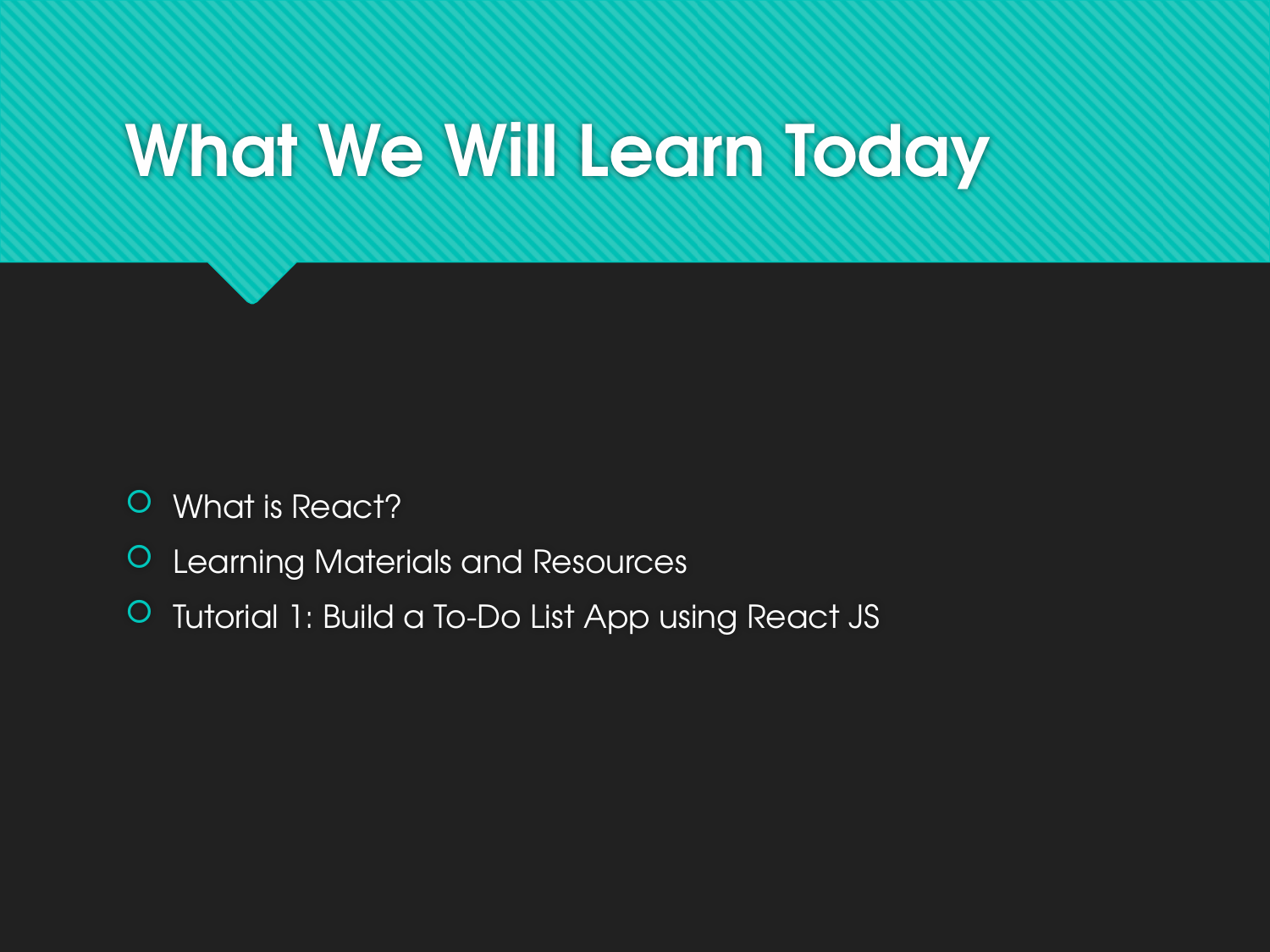

# What We Will Learn Today
What is React?
Learning Materials and Resources
Tutorial 1: Build a To-Do List App using React JS